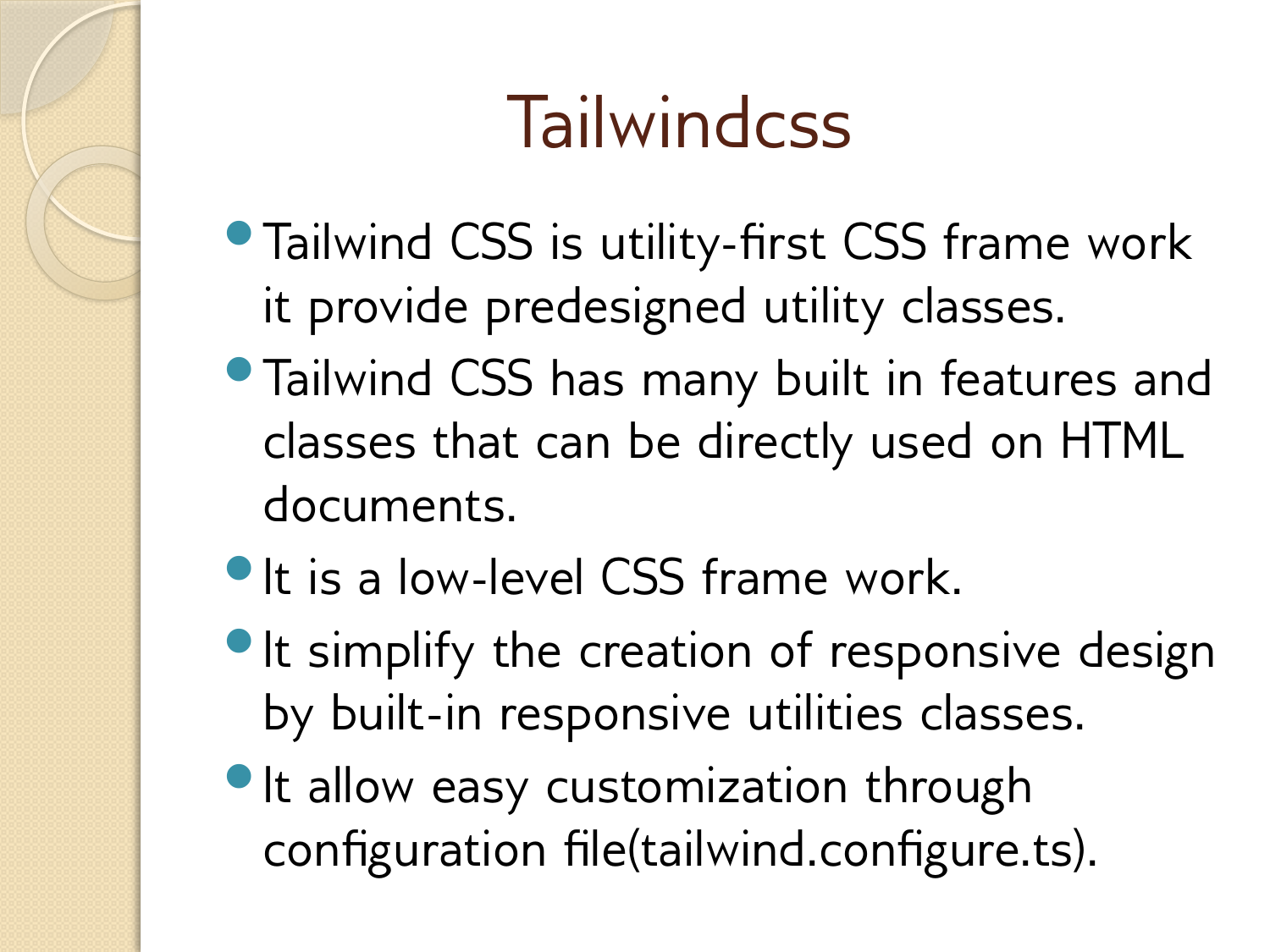

# Tailwindcss
Tailwind CSS is utility-first CSS frame work it provide predesigned utility classes.
Tailwind CSS has many built in features and classes that can be directly used on HTML documents.
It is a low-level CSS frame work.
It simplify the creation of responsive design by built-in responsive utilities classes.
It allow easy customization through configuration file(tailwind.configure.ts).